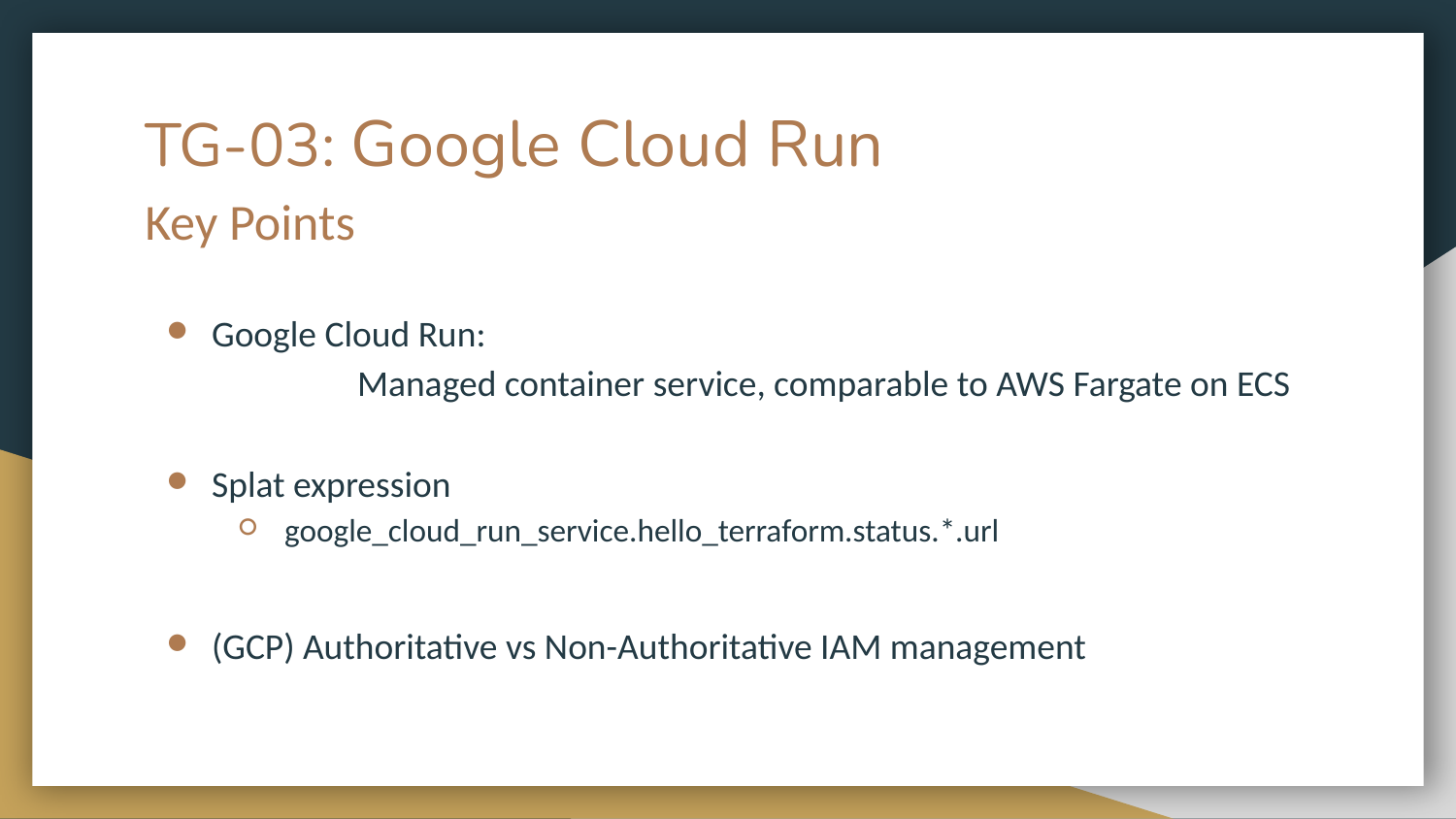

# TG-03: Google Cloud Run
Key Points
Google Cloud Run:
	Managed container service, comparable to AWS Fargate on ECS

Splat expression
google_cloud_run_service.hello_terraform.status.*.url

(GCP) Authoritative vs Non-Authoritative IAM management